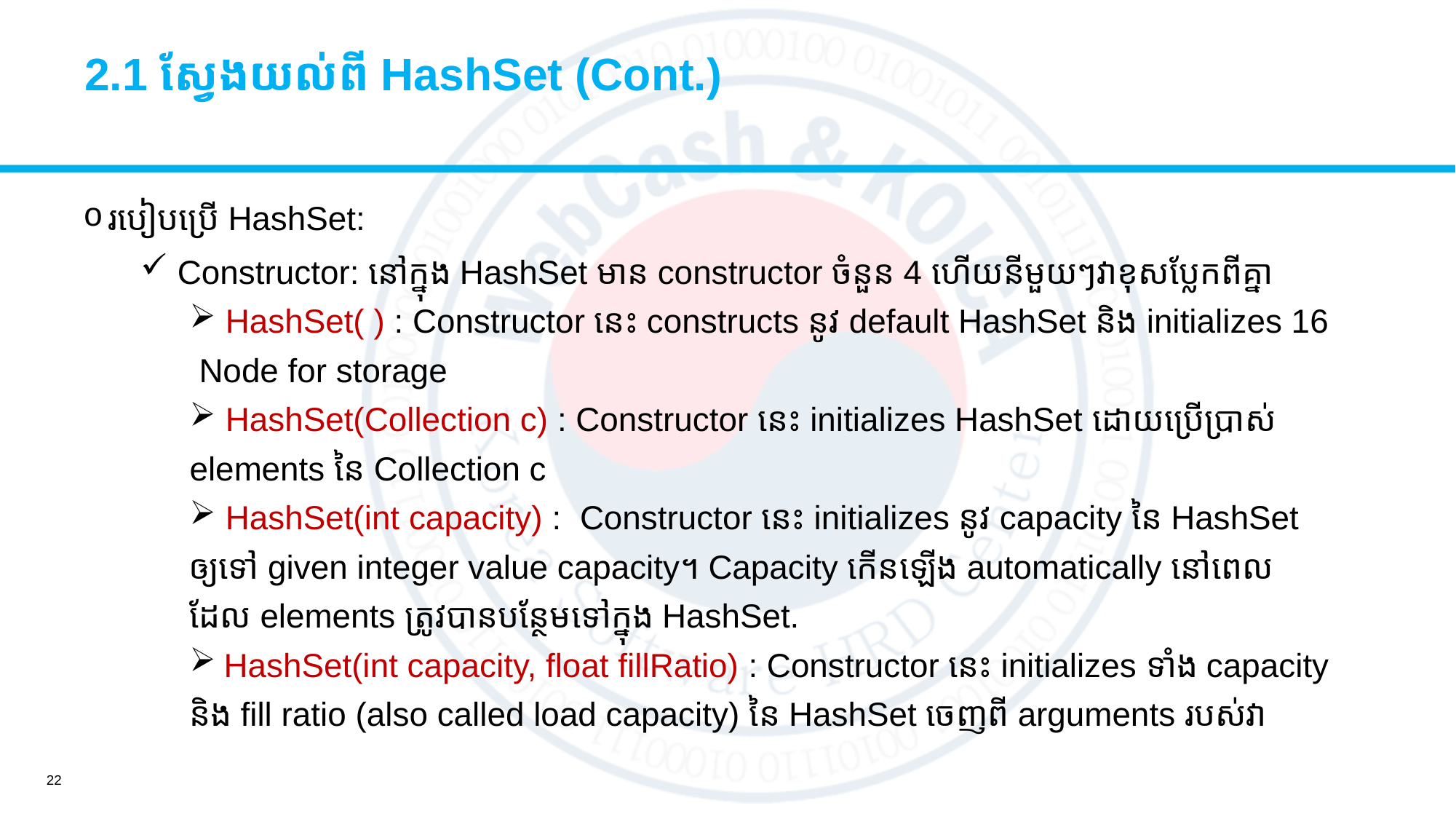

# 2.1 ស្វែងយល់ពី HashSet (Cont.)
របៀបប្រើ HashSet:
 Constructor: នៅក្នុង​​ HashSet មាន constructor ចំនួន 4 ហើយនីមួយៗវាខុសប្លែកពីគ្នា
 HashSet( ) : Constructor នេះ constructs នូវ default HashSet និង​​​ initializes 16
 Node for storage
 HashSet(Collection c) : Constructor នេះ initializes HashSet ដោយប្រើប្រាស់
elements នៃ Collection c
 HashSet(int capacity) :  Constructor នេះ initializes នូវ capacity នៃ HashSet
ឲ្យទៅ given integer value capacity។ Capacity កើនឡើង automatically នៅពេល
ដែល elements ត្រូវបានបន្ថែមទៅក្នុង​ HashSet.
​ HashSet(int capacity, float fillRatio) : Constructor នេះ initializes​ ទាំង capacity
និង​​ fill ratio (also called load capacity) នៃ HashSet ចេញពី arguments​ របស់វា

22